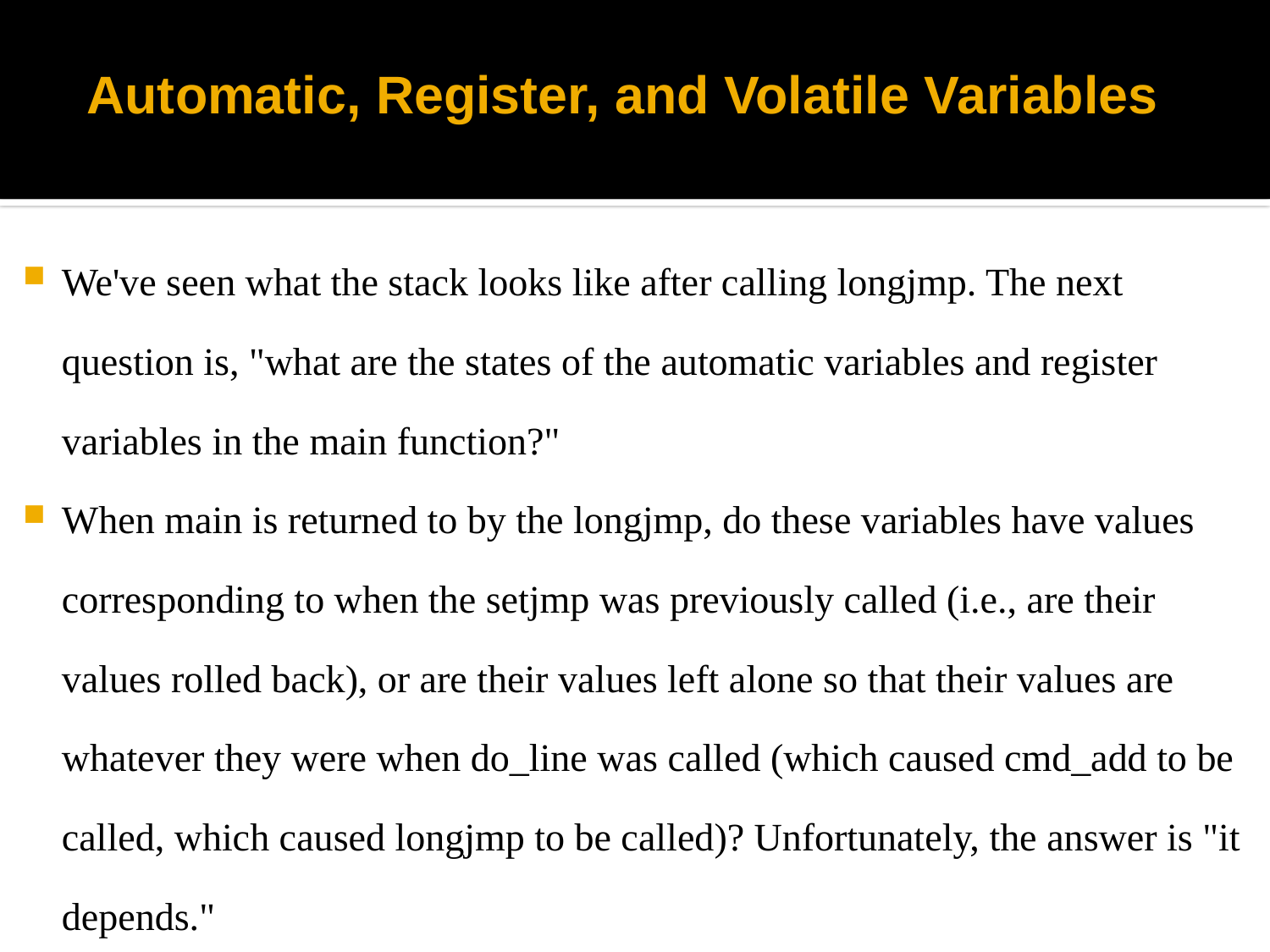

# Automatic, Register, and Volatile Variables
We've seen what the stack looks like after calling longjmp. The next question is, "what are the states of the automatic variables and register variables in the main function?"
When main is returned to by the longjmp, do these variables have values corresponding to when the setjmp was previously called (i.e., are their values rolled back), or are their values left alone so that their values are whatever they were when do_line was called (which caused cmd_add to be called, which caused longjmp to be called)? Unfortunately, the answer is "it depends."